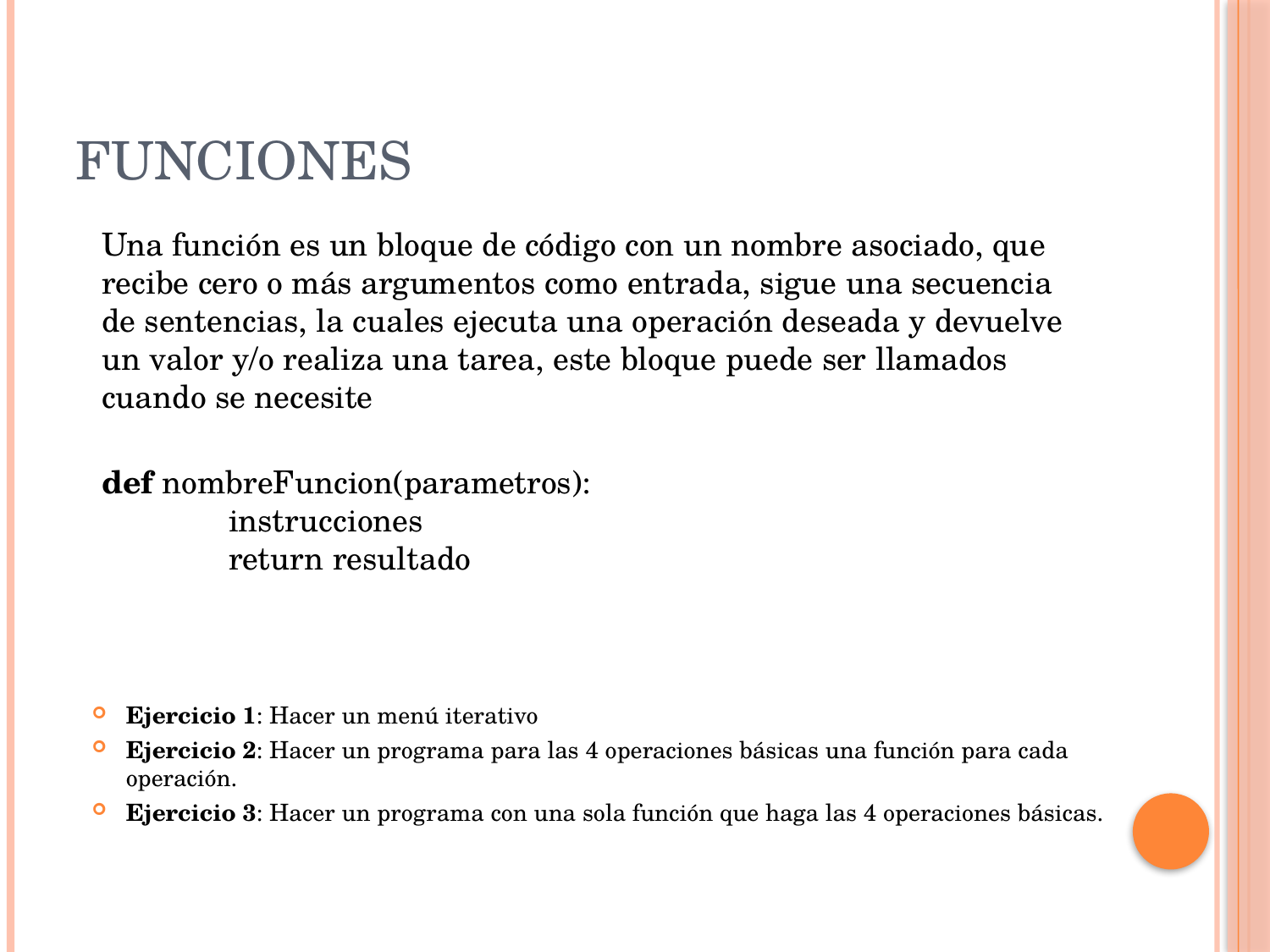

# funciones
Una función es un bloque de código con un nombre asociado, que recibe cero o más argumentos como entrada, sigue una secuencia de sentencias, la cuales ejecuta una operación deseada y devuelve un valor y/o realiza una tarea, este bloque puede ser llamados cuando se necesite

def nombreFuncion(parametros):
	instrucciones
	return resultado
Ejercicio 1: Hacer un menú iterativo
Ejercicio 2: Hacer un programa para las 4 operaciones básicas una función para cada operación.
Ejercicio 3: Hacer un programa con una sola función que haga las 4 operaciones básicas.